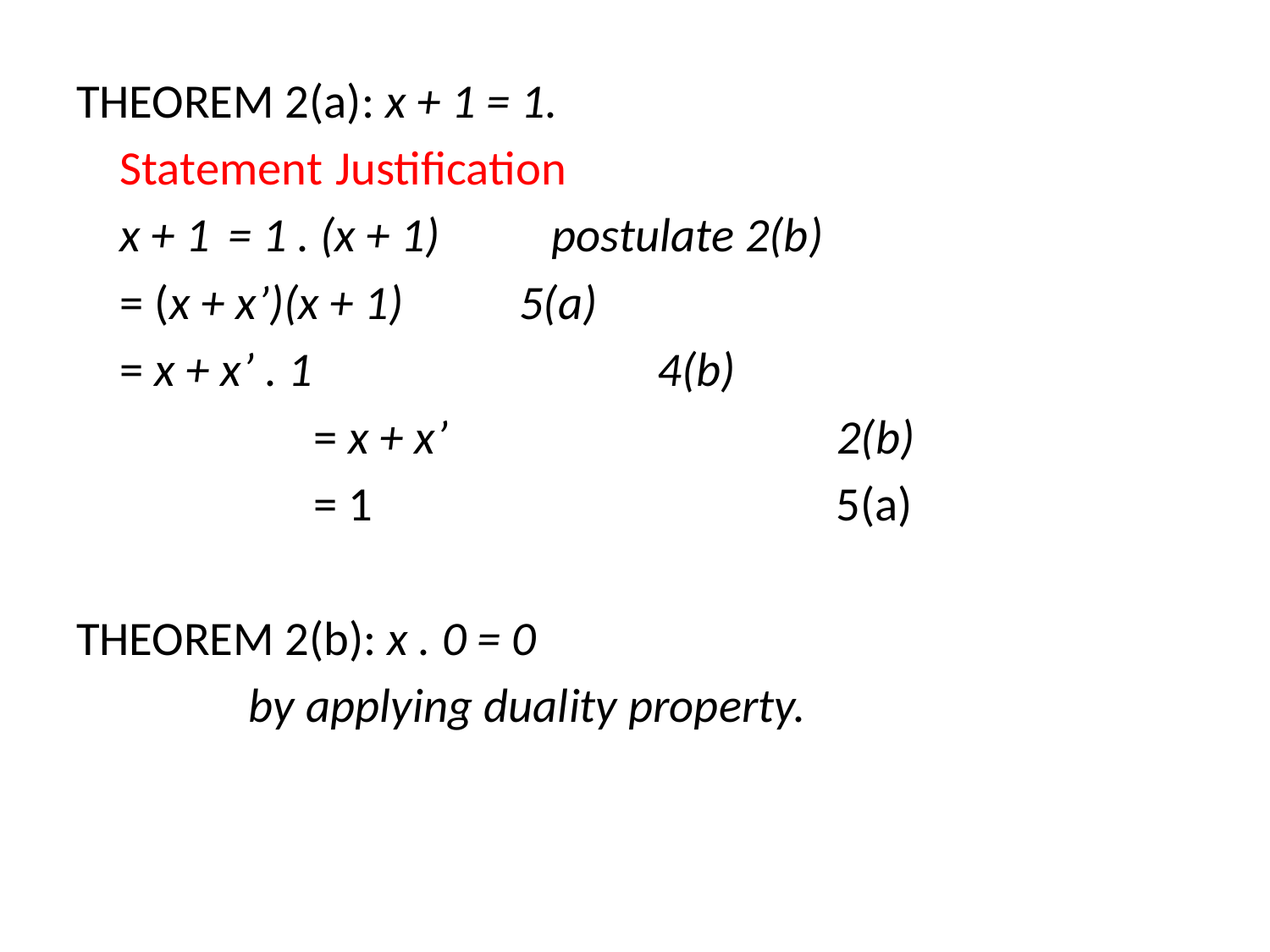

THEOREM 2(a): x + 1 = 1.
			Statement 		Justification
		x + 1 	= 1 . (x + 1) 		postulate 2(b)
			= (x + x’)(x + 1) 		       5(a)
			= x + x’ . 1                                4(b)
                      = x + x’                                    2(b)
                      = 1                                           5(a)

THEOREM 2(b): x . 0 = 0
                by applying duality property.